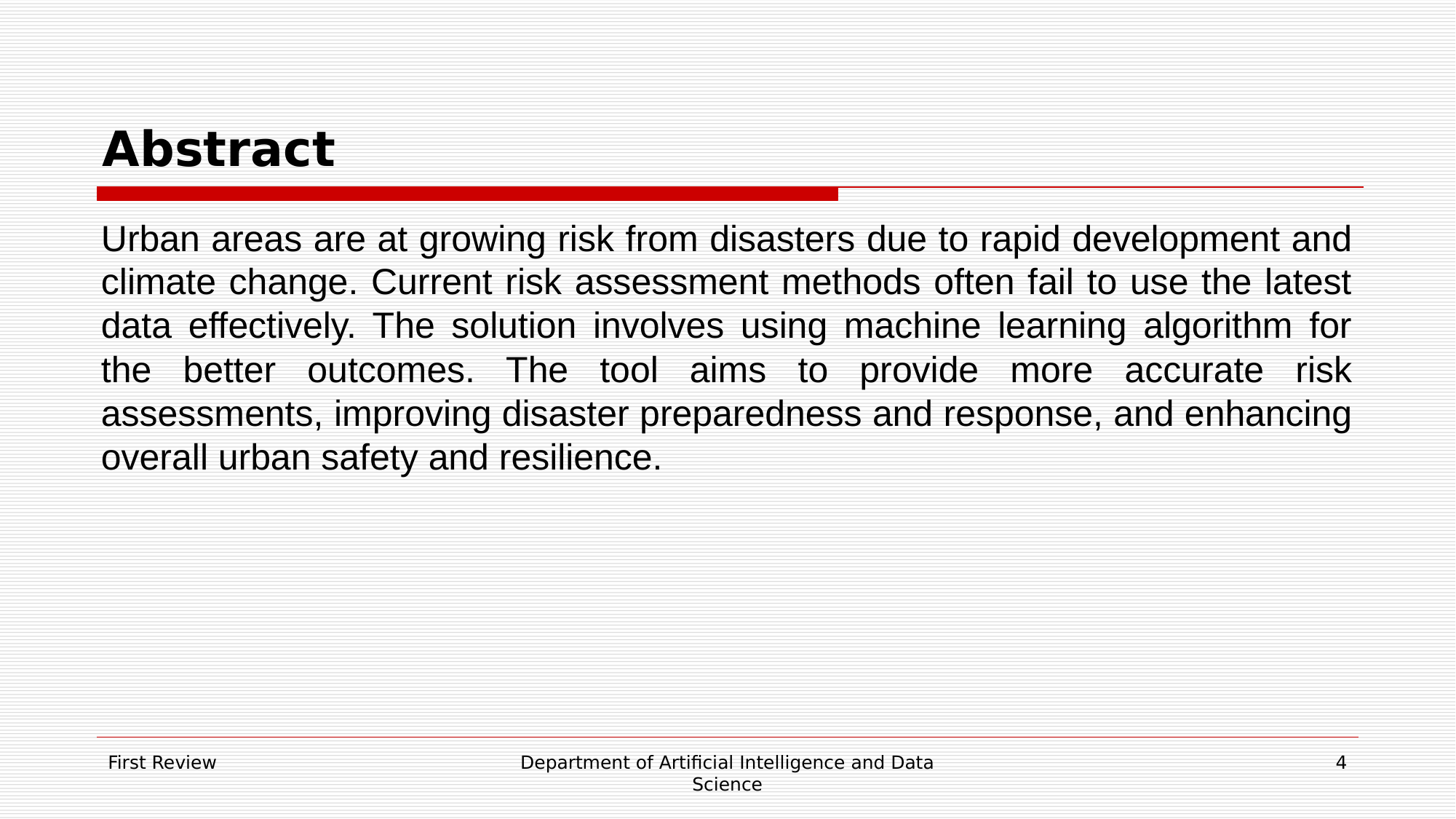

# Abstract
Urban areas are at growing risk from disasters due to rapid development and climate change. Current risk assessment methods often fail to use the latest data effectively. The solution involves using machine learning algorithm for the better outcomes. The tool aims to provide more accurate risk assessments, improving disaster preparedness and response, and enhancing overall urban safety and resilience.
First Review

Department of Artificial Intelligence and Data Science
4